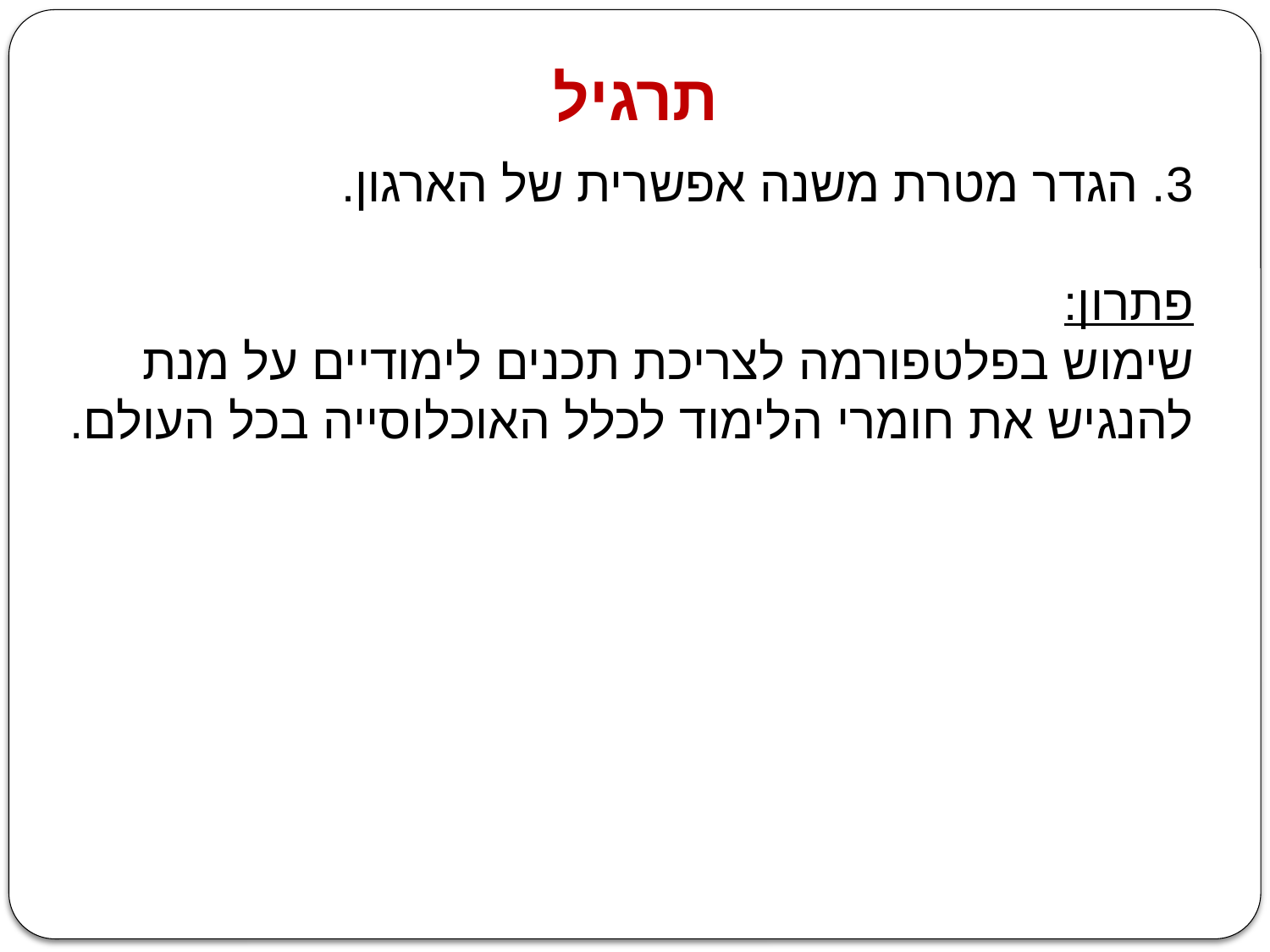

תרגיל
3. הגדר מטרת משנה אפשרית של הארגון.

פתרון:
שימוש בפלטפורמה לצריכת תכנים לימודיים על מנת להנגיש את חומרי הלימוד לכלל האוכלוסייה בכל העולם.